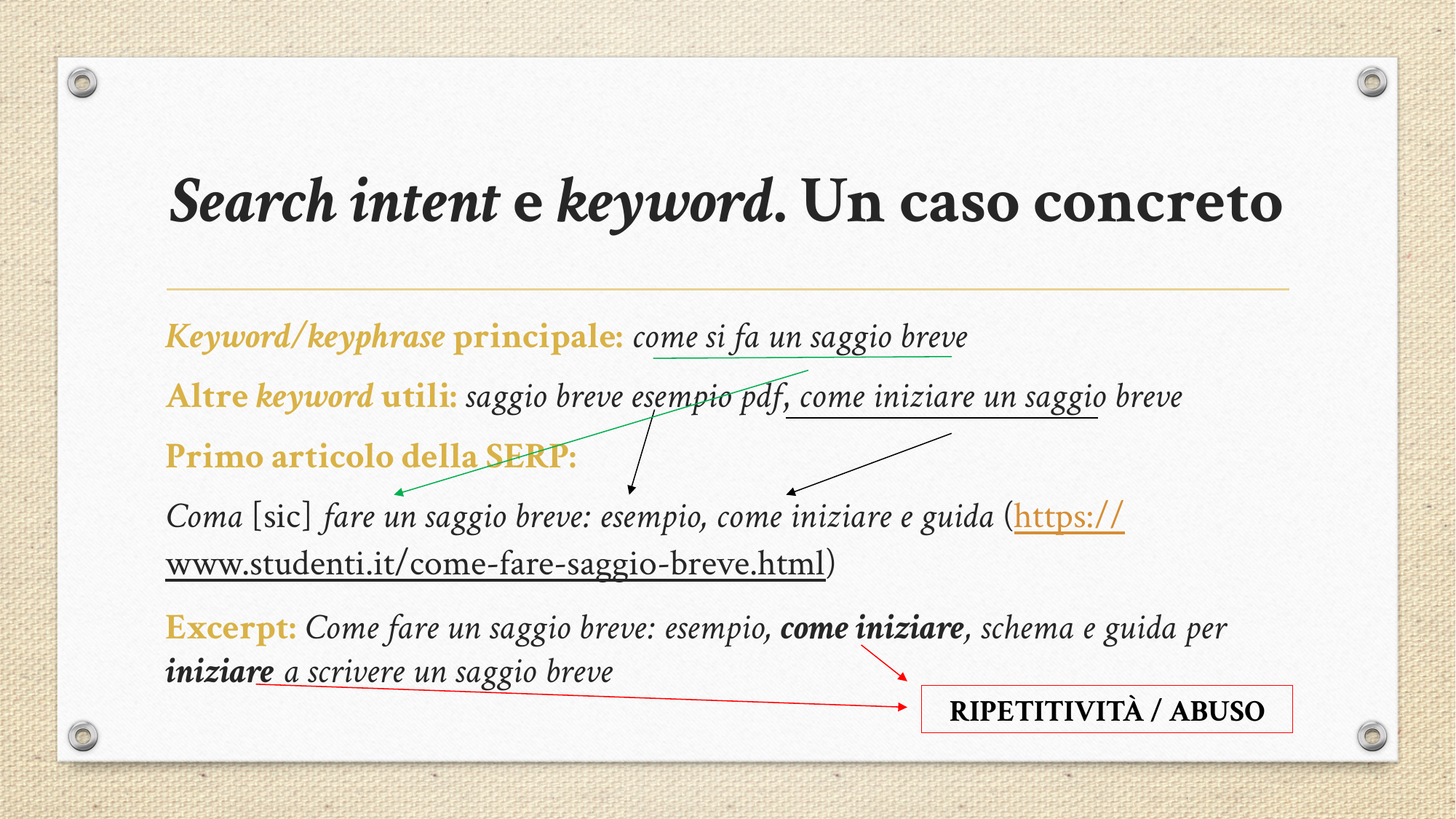

# Search intent e keyword. Un caso concreto
Keyword/keyphrase principale: come si fa un saggio breve
Altre keyword utili: saggio breve esempio pdf, come iniziare un saggio breve
Primo articolo della SERP:
Coma [sic] fare un saggio breve: esempio, come iniziare e guida (https://www.studenti.it/come-fare-saggio-breve.html)
Excerpt: Come fare un saggio breve: esempio, come iniziare, schema e guida per iniziare a scrivere un saggio breve
RIPETITIVITÀ / ABUSO